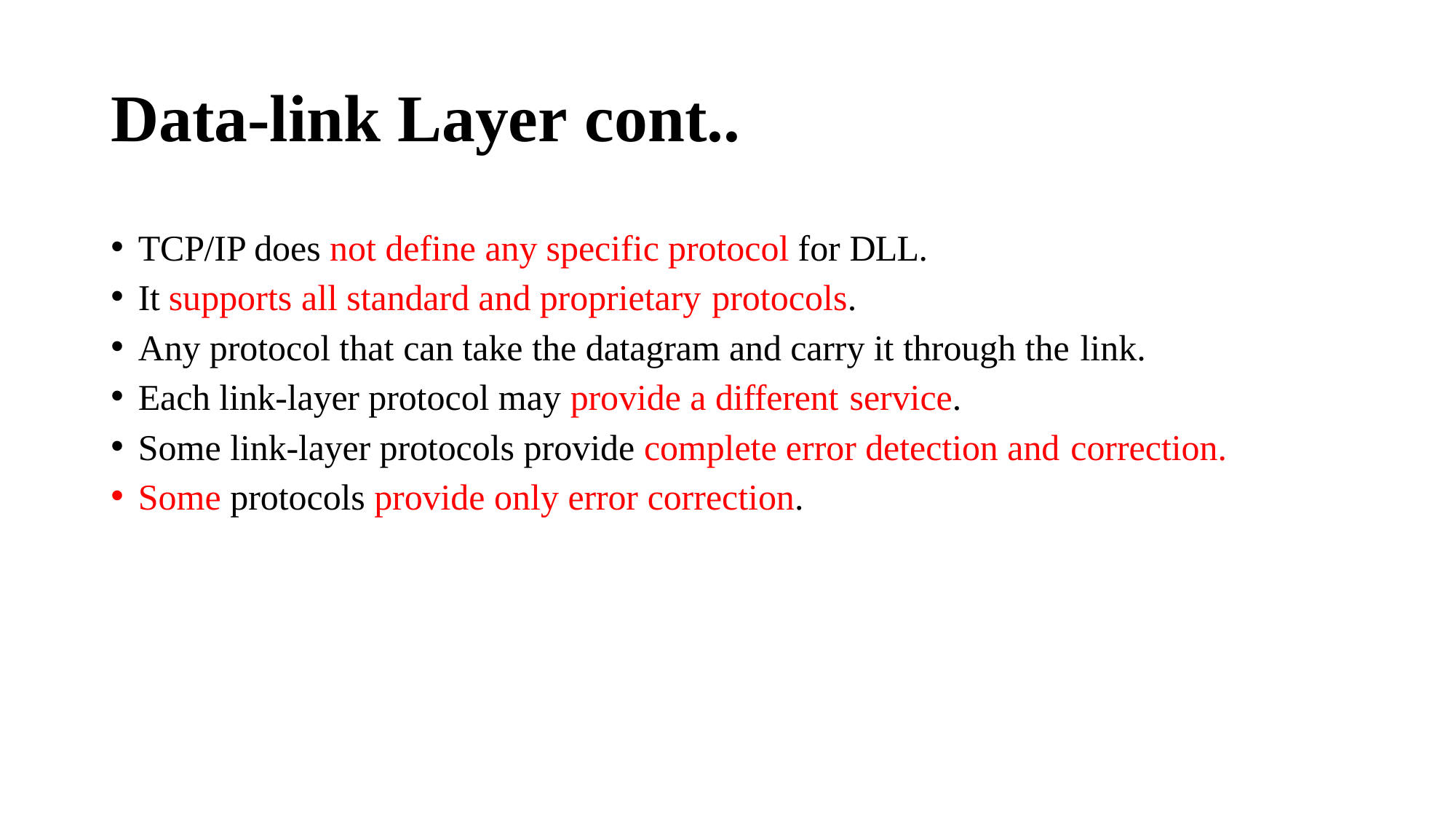

# Data-link Layer cont..
TCP/IP does not define any specific protocol for DLL.
It supports all standard and proprietary protocols.
Any protocol that can take the datagram and carry it through the link.
Each link-layer protocol may provide a different service.
Some link-layer protocols provide complete error detection and correction.
Some protocols provide only error correction.